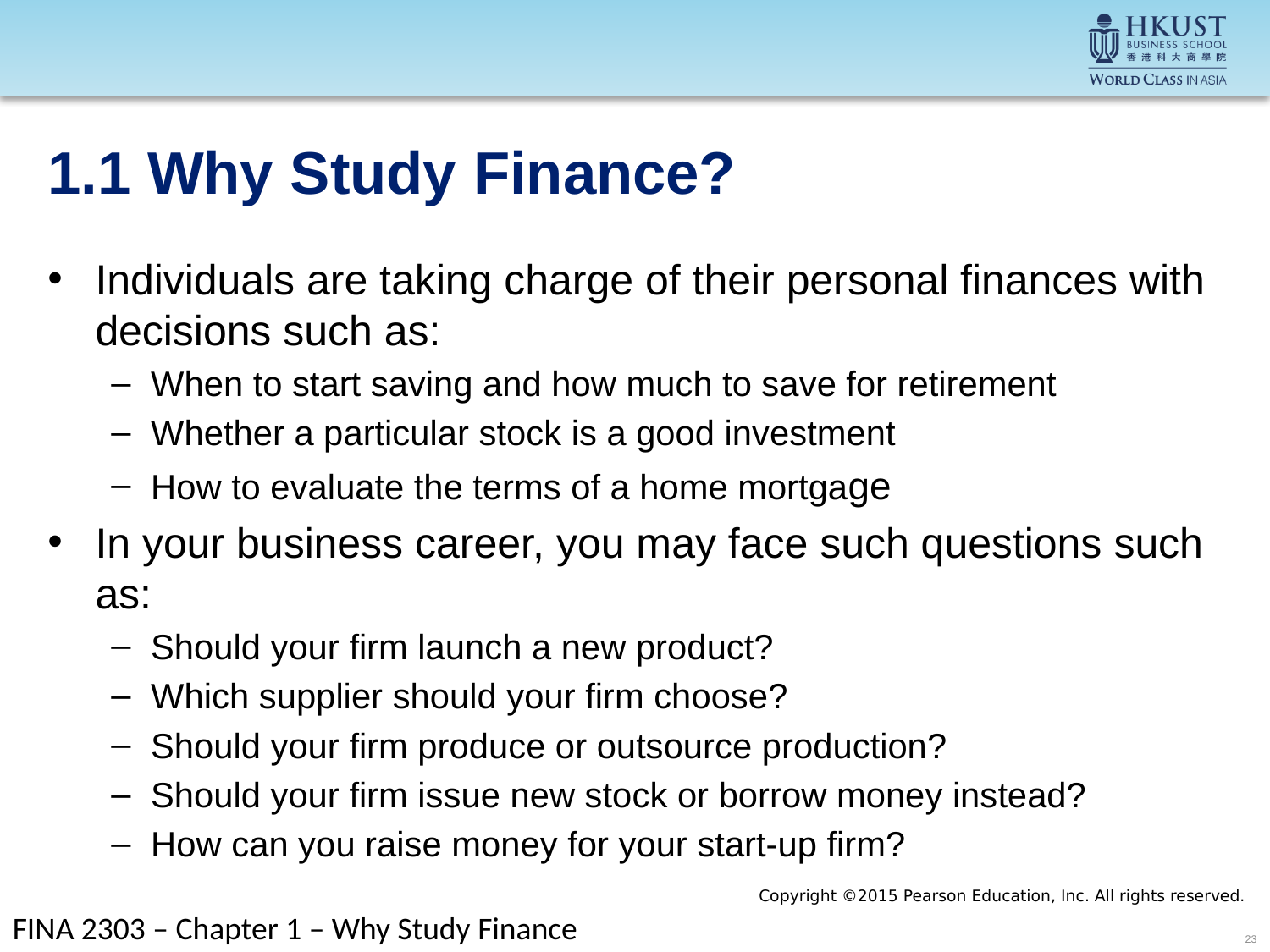

# 1.1 Why Study Finance?
Individuals are taking charge of their personal finances with decisions such as:
When to start saving and how much to save for retirement
Whether a particular stock is a good investment
How to evaluate the terms of a home mortgage
In your business career, you may face such questions such as:
Should your firm launch a new product?
Which supplier should your firm choose?
Should your firm produce or outsource production?
Should your firm issue new stock or borrow money instead?
How can you raise money for your start-up firm?

Copyright ©2015 Pearson Education, Inc. All rights reserved.
FINA 2303 – Chapter 1 – Why Study Finance
23